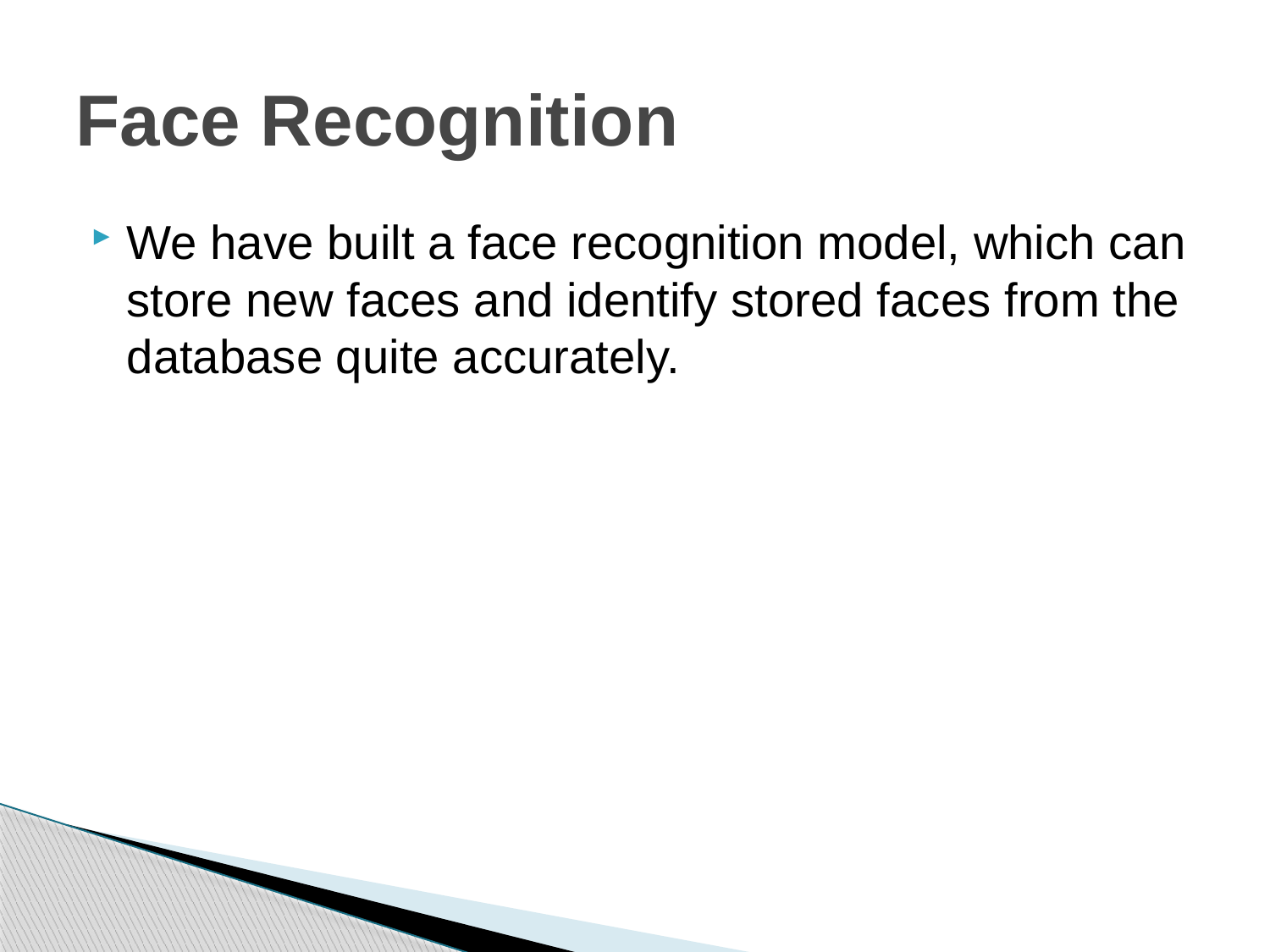

# Face Recognition
We have built a face recognition model, which can store new faces and identify stored faces from the database quite accurately.